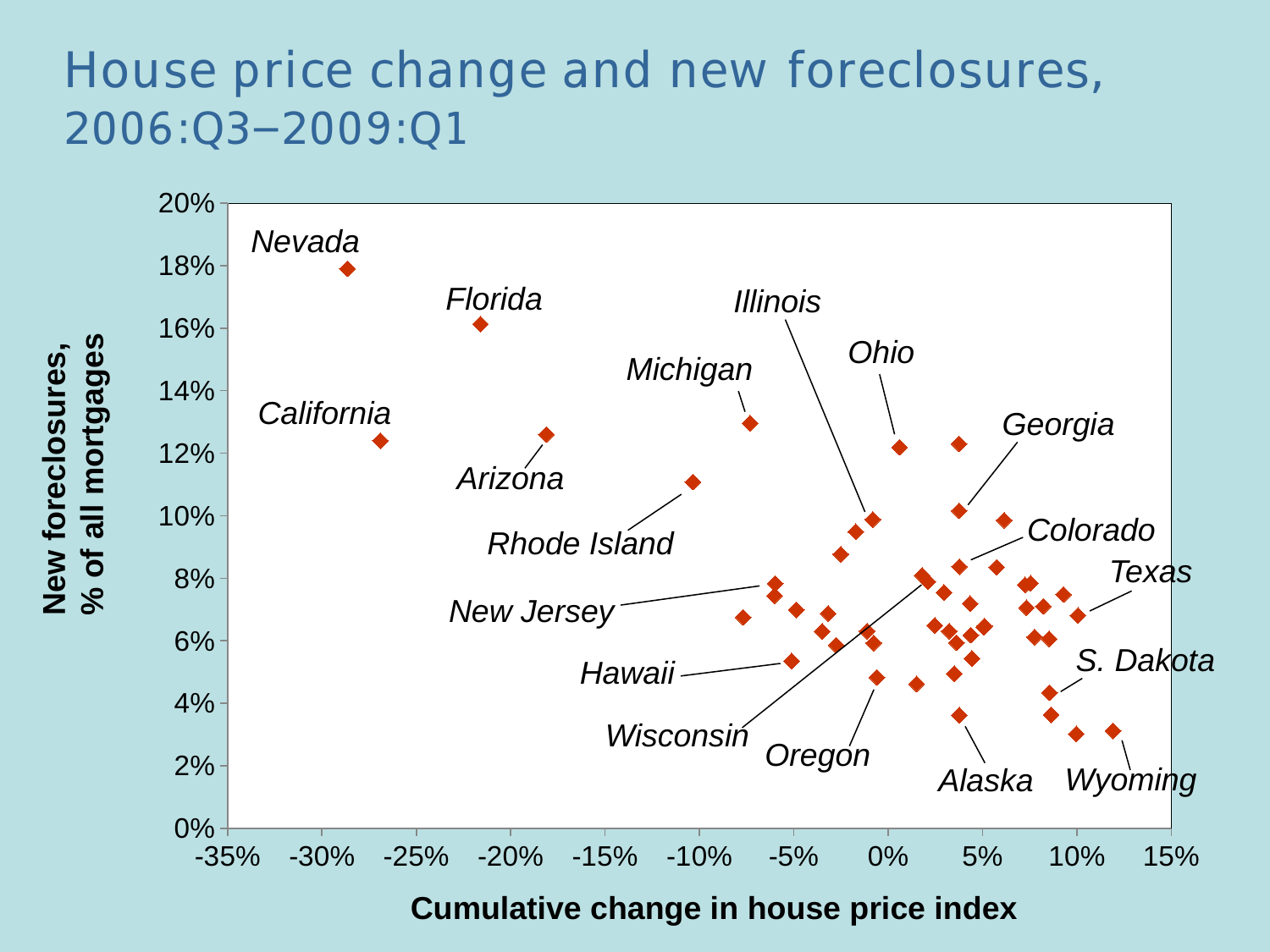

# House price change and new foreclosures, 2006:Q3–2009:Q1

### Chart

| Category | new foreclosures (% of all mortgages) |
|---|---|
Nevada
Florida
Illinois
Ohio
Michigan
California
Georgia
New foreclosures,
% of all mortgages
Arizona
Colorado
Rhode Island
Texas
New Jersey
S. Dakota
Hawaii
Wisconsin
Oregon
Wyoming
Alaska
Cumulative change in house price index